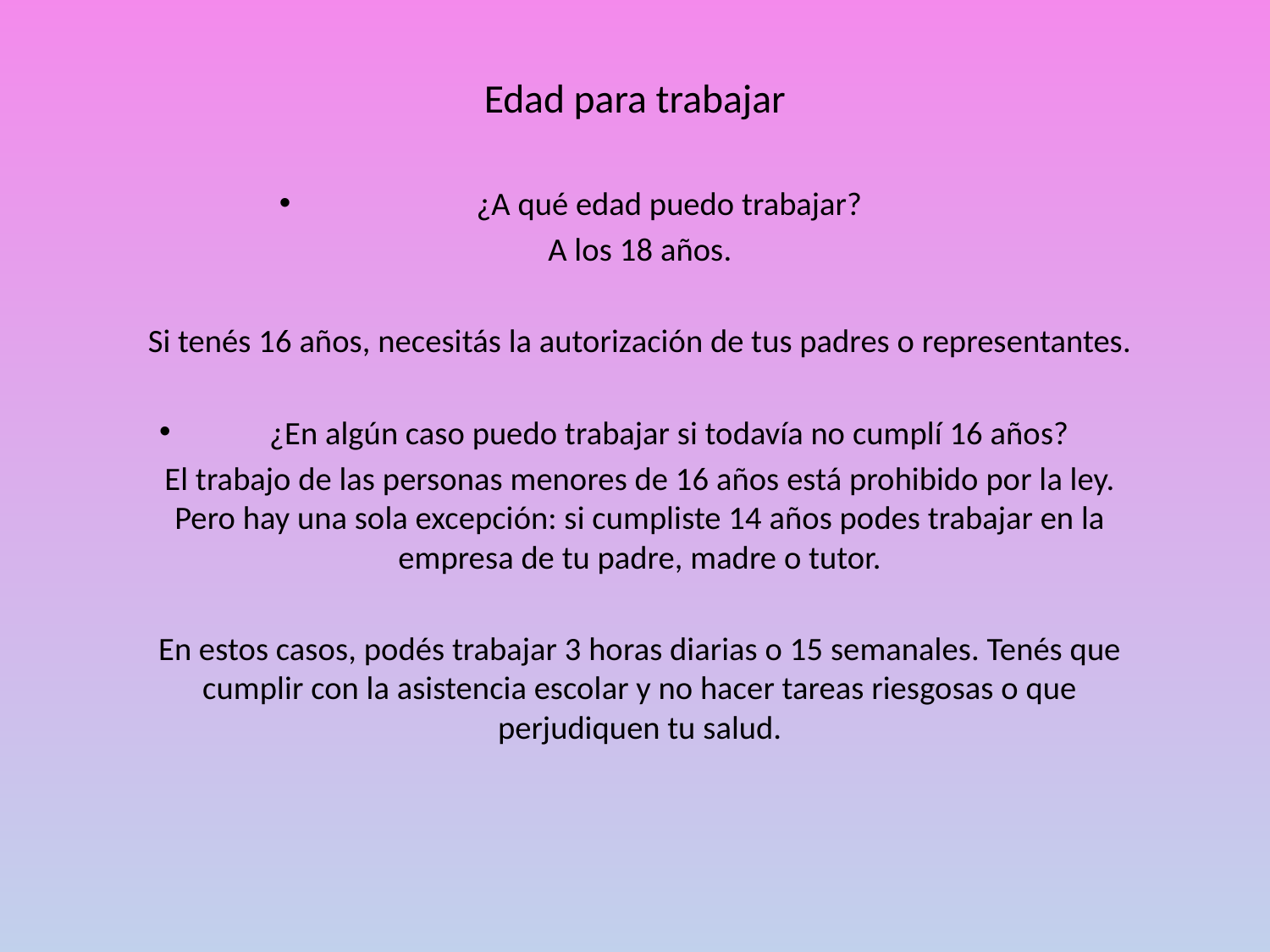

# Edad para trabajar
¿A qué edad puedo trabajar?
A los 18 años.

Si tenés 16 años, necesitás la autorización de tus padres o representantes.

¿En algún caso puedo trabajar si todavía no cumplí 16 años?
El trabajo de las personas menores de 16 años está prohibido por la ley. Pero hay una sola excepción: si cumpliste 14 años podes trabajar en la empresa de tu padre, madre o tutor.

En estos casos, podés trabajar 3 horas diarias o 15 semanales. Tenés que cumplir con la asistencia escolar y no hacer tareas riesgosas o que perjudiquen tu salud.